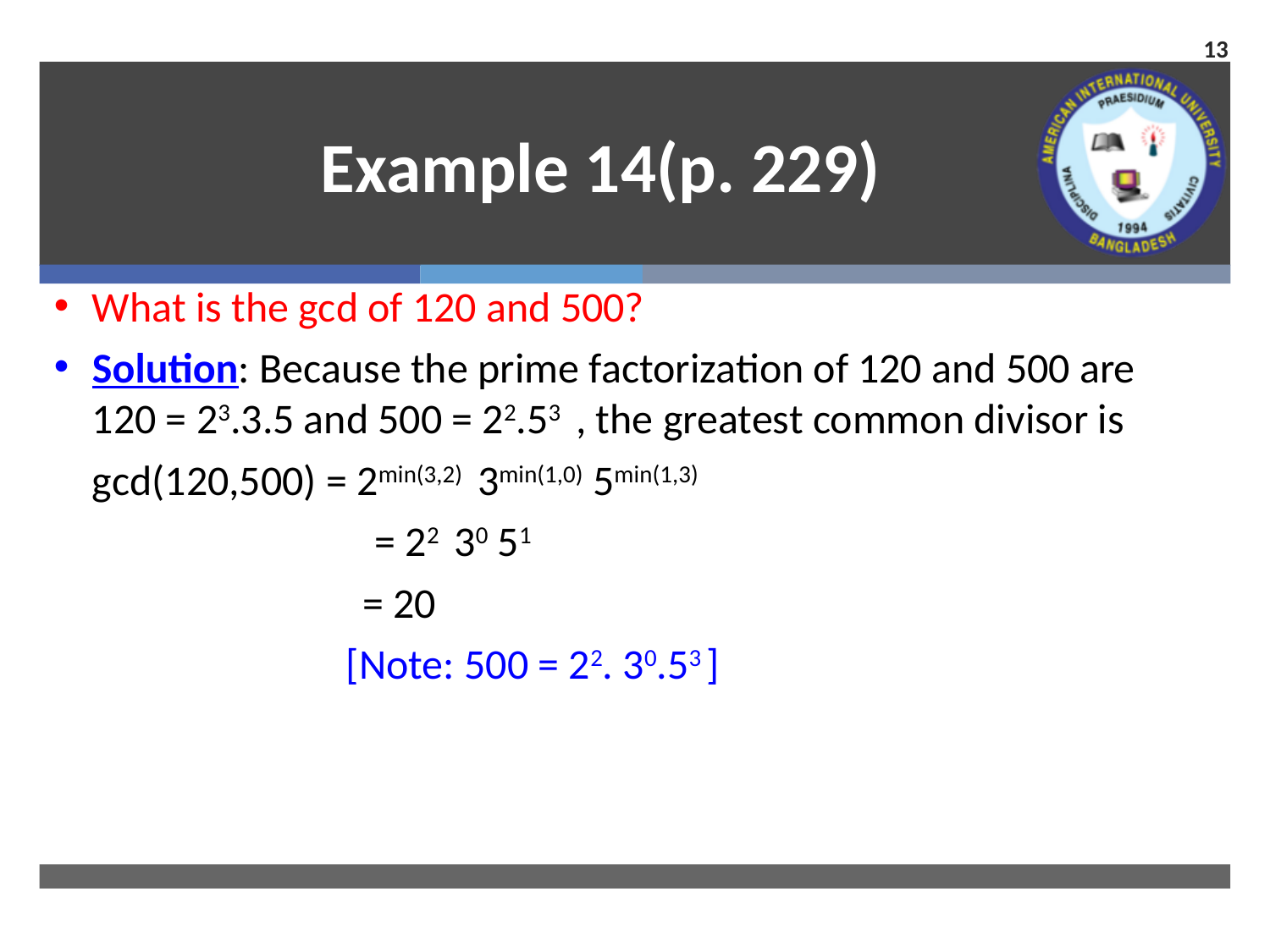

13
# Example 14(p. 229)
What is the gcd of 120 and 500?
Solution: Because the prime factorization of 120 and 500 are  120 = 23.3.5 and 500 = 22.53  , the greatest common divisor is
	gcd(120,500) = 2min(3,2)  3min(1,0) 5min(1,3)
			   = 22  30 51
			   = 20
			[Note: 500 = 22. 30.53 ]